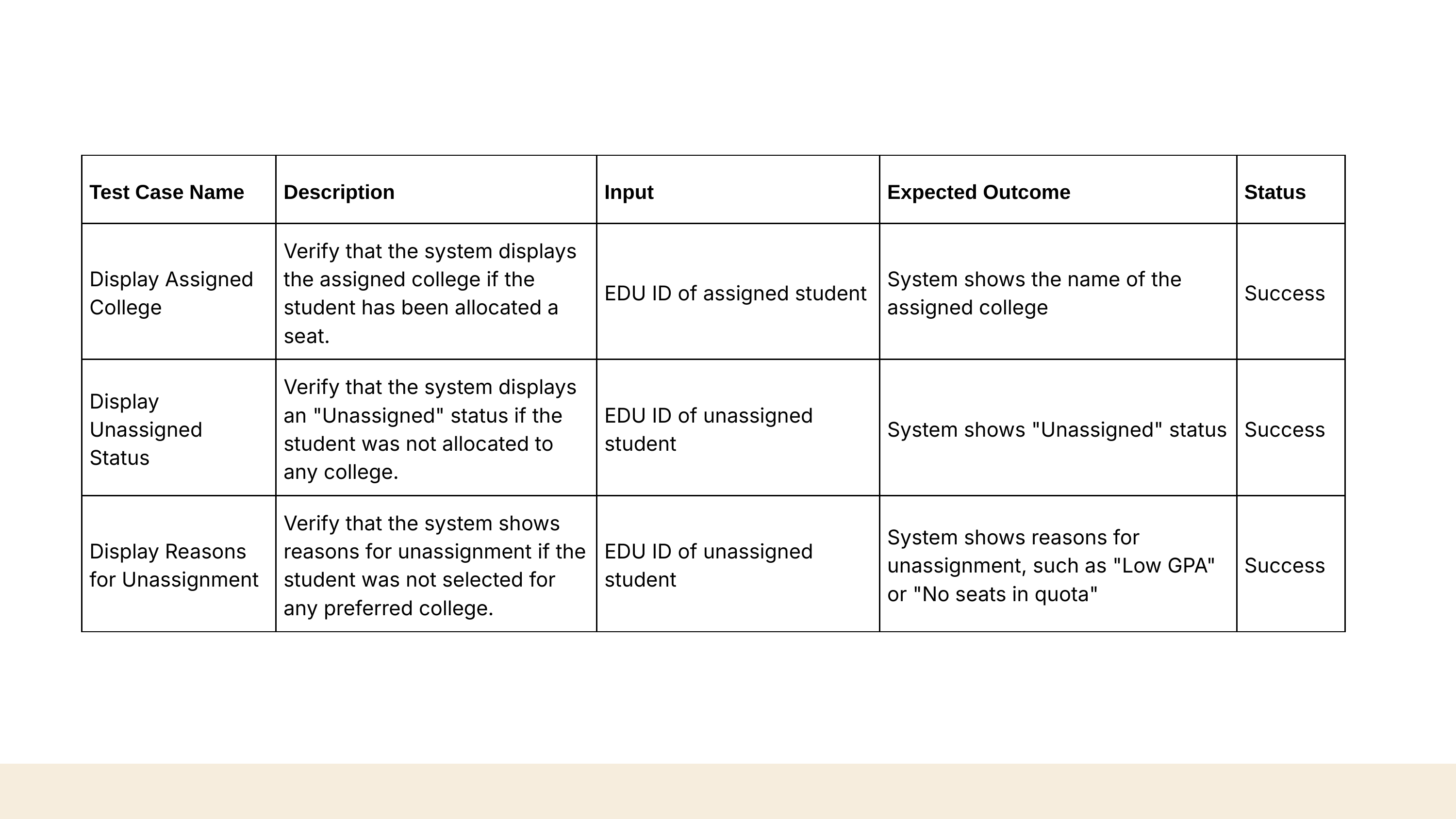

| Test Case Name | Description | Input | Expected Outcome | Status |
| --- | --- | --- | --- | --- |
| Display Assigned College | Verify that the system displays the assigned college if the student has been allocated a seat. | EDU ID of assigned student | System shows the name of the assigned college | Success |
| Display Unassigned Status | Verify that the system displays an "Unassigned" status if the student was not allocated to any college. | EDU ID of unassigned student | System shows "Unassigned" status | Success |
| Display Reasons for Unassignment | Verify that the system shows reasons for unassignment if the student was not selected for any preferred college. | EDU ID of unassigned student | System shows reasons for unassignment, such as "Low GPA" or "No seats in quota" | Success |